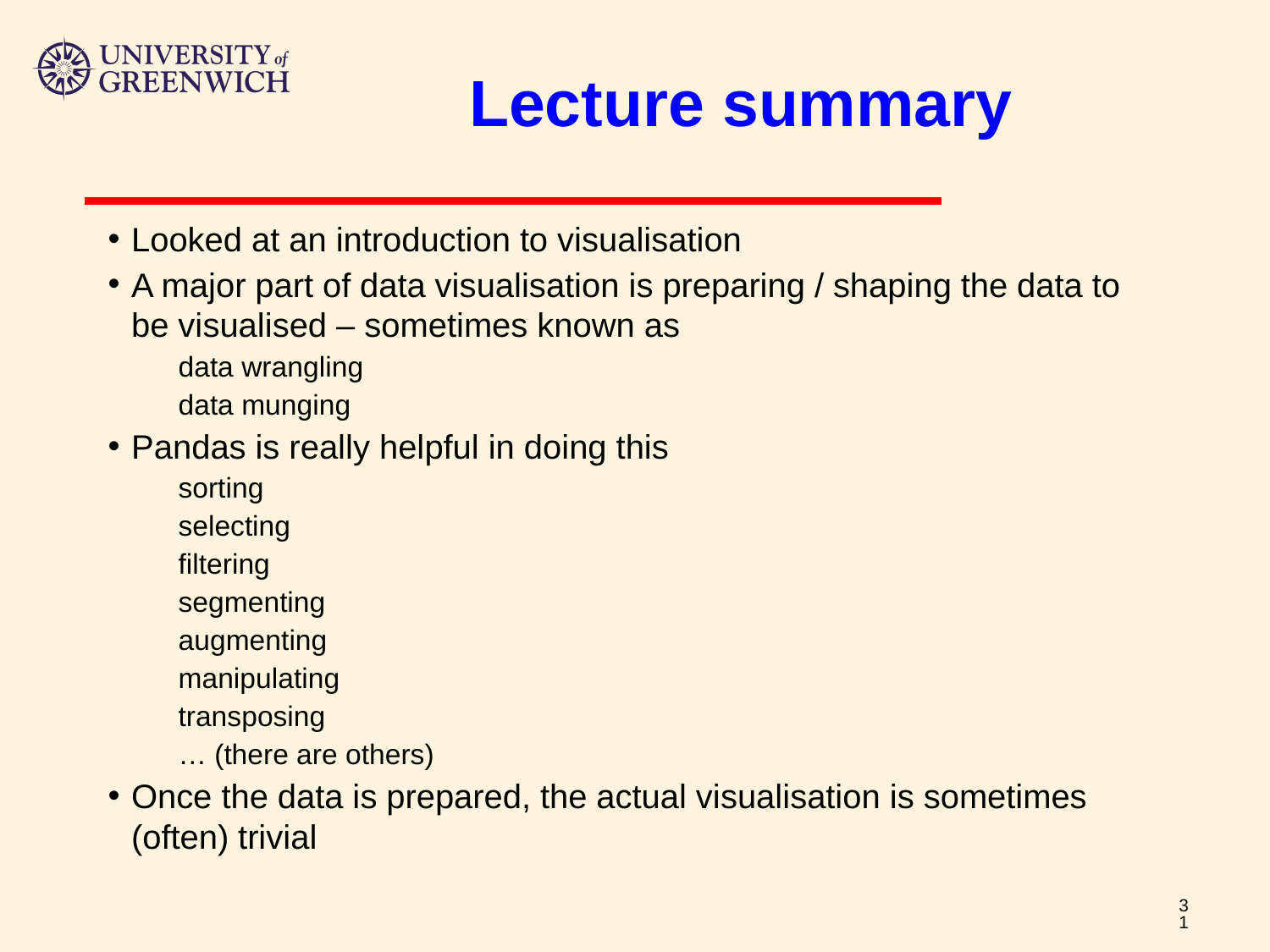

# Lecture summary
Looked at an introduction to visualisation
A major part of data visualisation is preparing / shaping the data to be visualised – sometimes known as
data wrangling
data munging
Pandas is really helpful in doing this
sorting
selecting
filtering
segmenting
augmenting
manipulating
transposing
… (there are others)
Once the data is prepared, the actual visualisation is sometimes (often) trivial
31